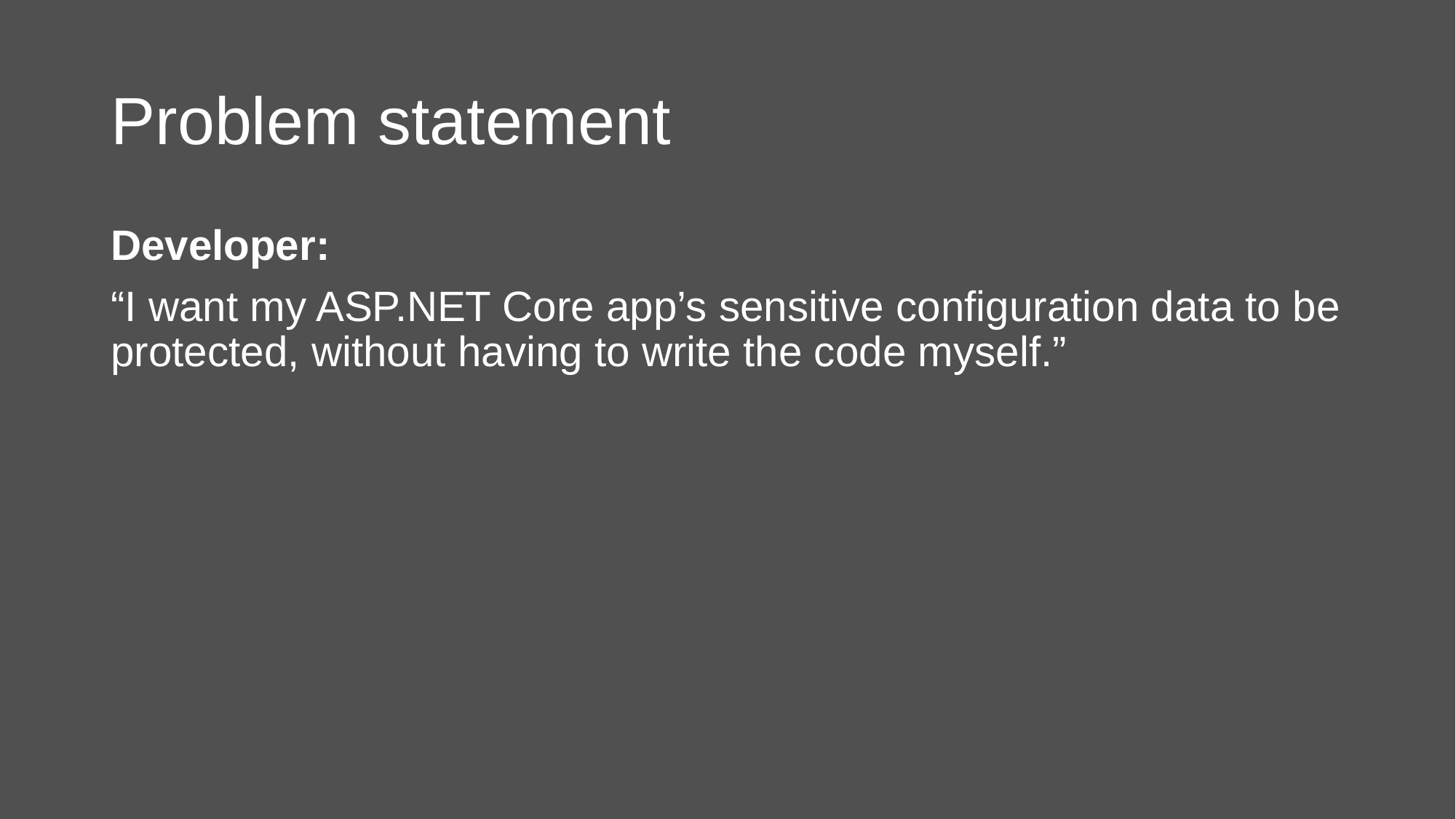

# Problem statement
Developer:
“I want my ASP.NET Core app’s sensitive configuration data to be protected, without having to write the code myself.”